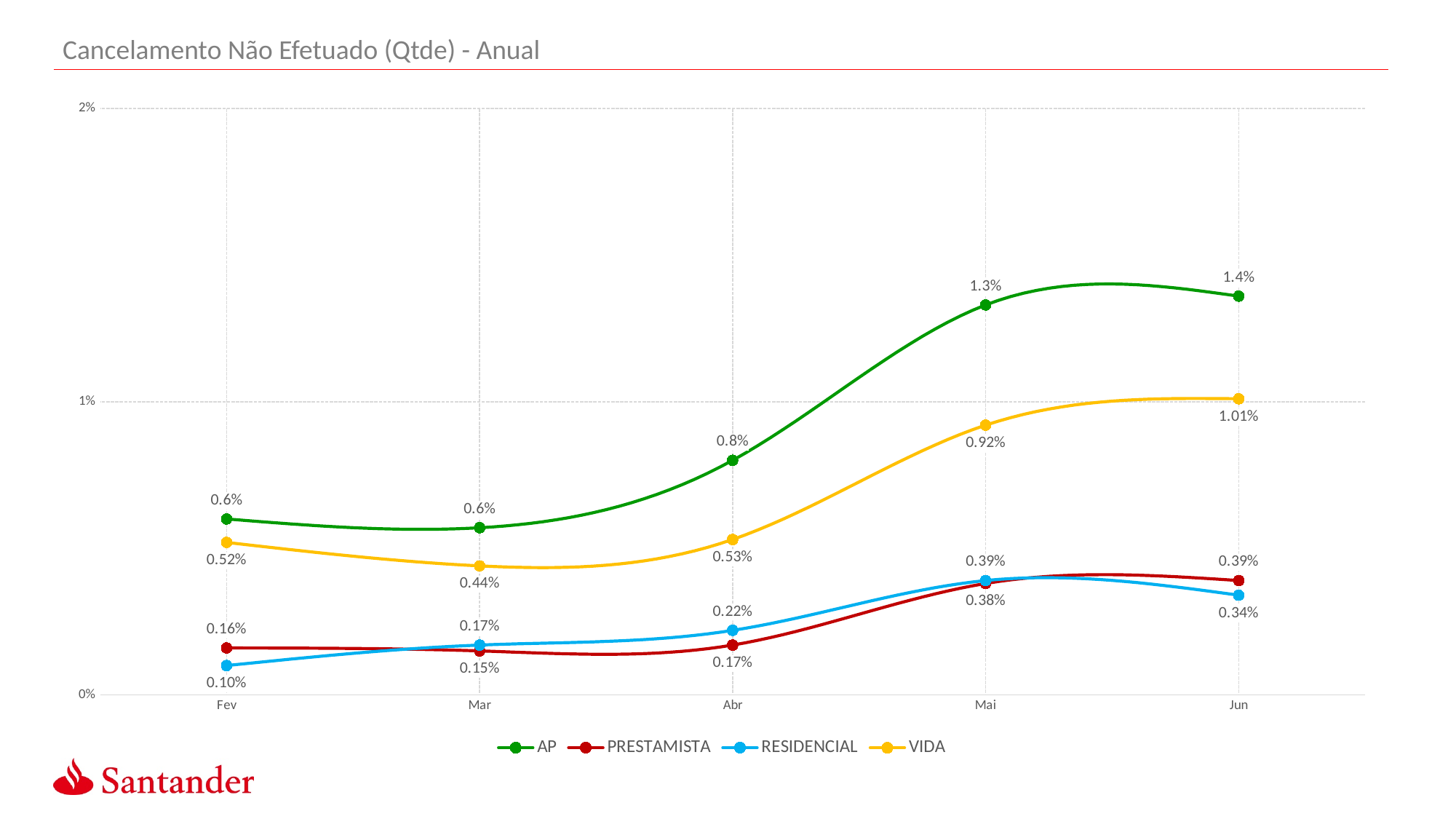

Cancelamento Não Efetuado (Qtde) - Anual

### Chart

| Category | AP | PRESTAMISTA | RESIDENCIAL | VIDA |
|---|---|---|---|---|
| Fev | 0.006 | 0.0016 | 0.001 | 0.0052 |
| Mar | 0.0057 | 0.0015 | 0.0017 | 0.0044 |
| Abr | 0.008 | 0.0017 | 0.0022 | 0.0053 |
| Mai | 0.0133 | 0.0038 | 0.0039 | 0.0092 |
| Jun | 0.0136 | 0.0039 | 0.0034 | 0.0101 |